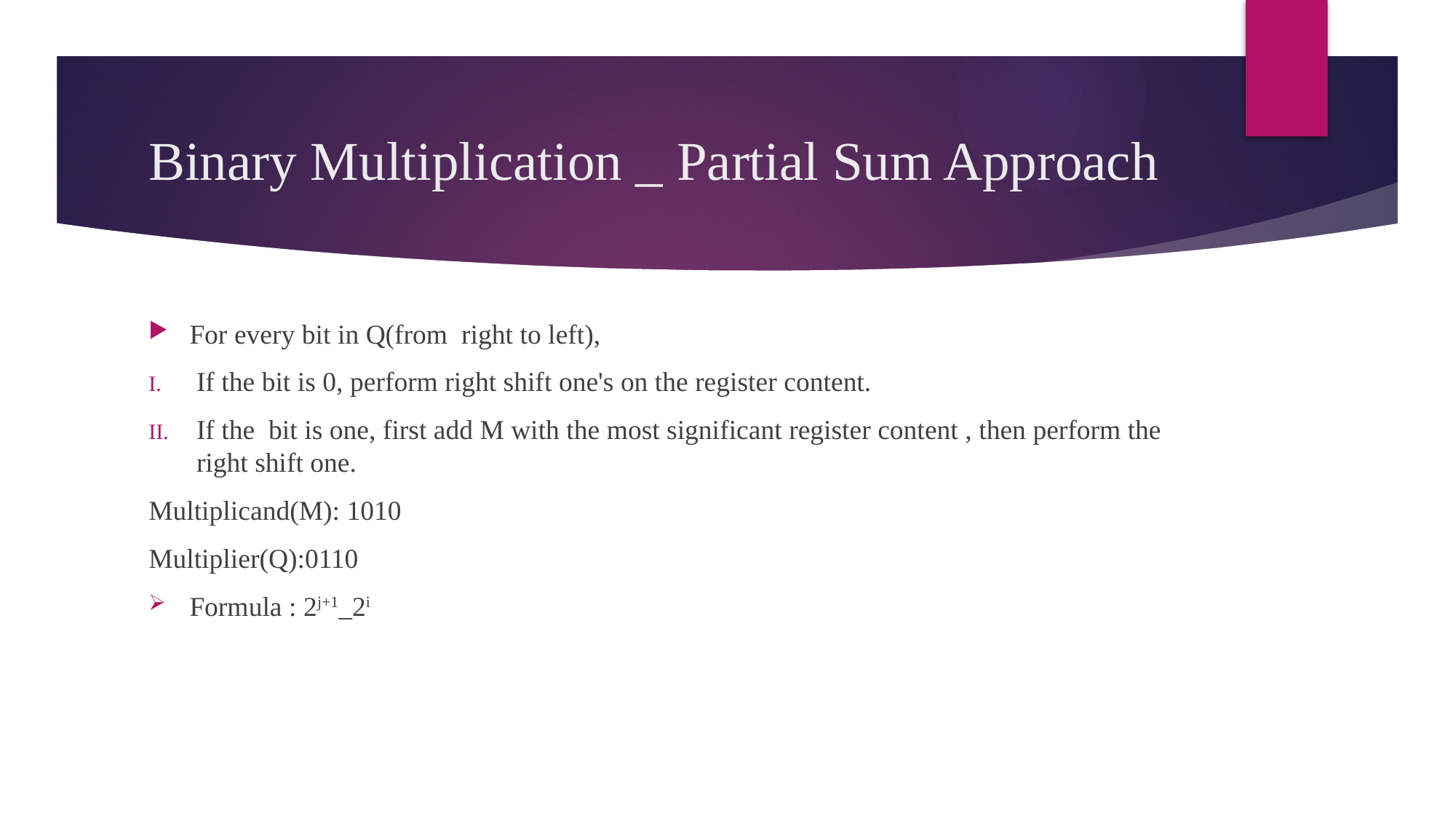

# Binary Multiplication _ Partial Sum Approach
For every bit in Q(from  right to left),
If the bit is 0, perform right shift one's on the register content.
If the  bit is one, first add M with the most significant register content , then perform the right shift one.
Multiplicand(M): 1010
Multiplier(Q):0110
Formula : 2j+1_2i